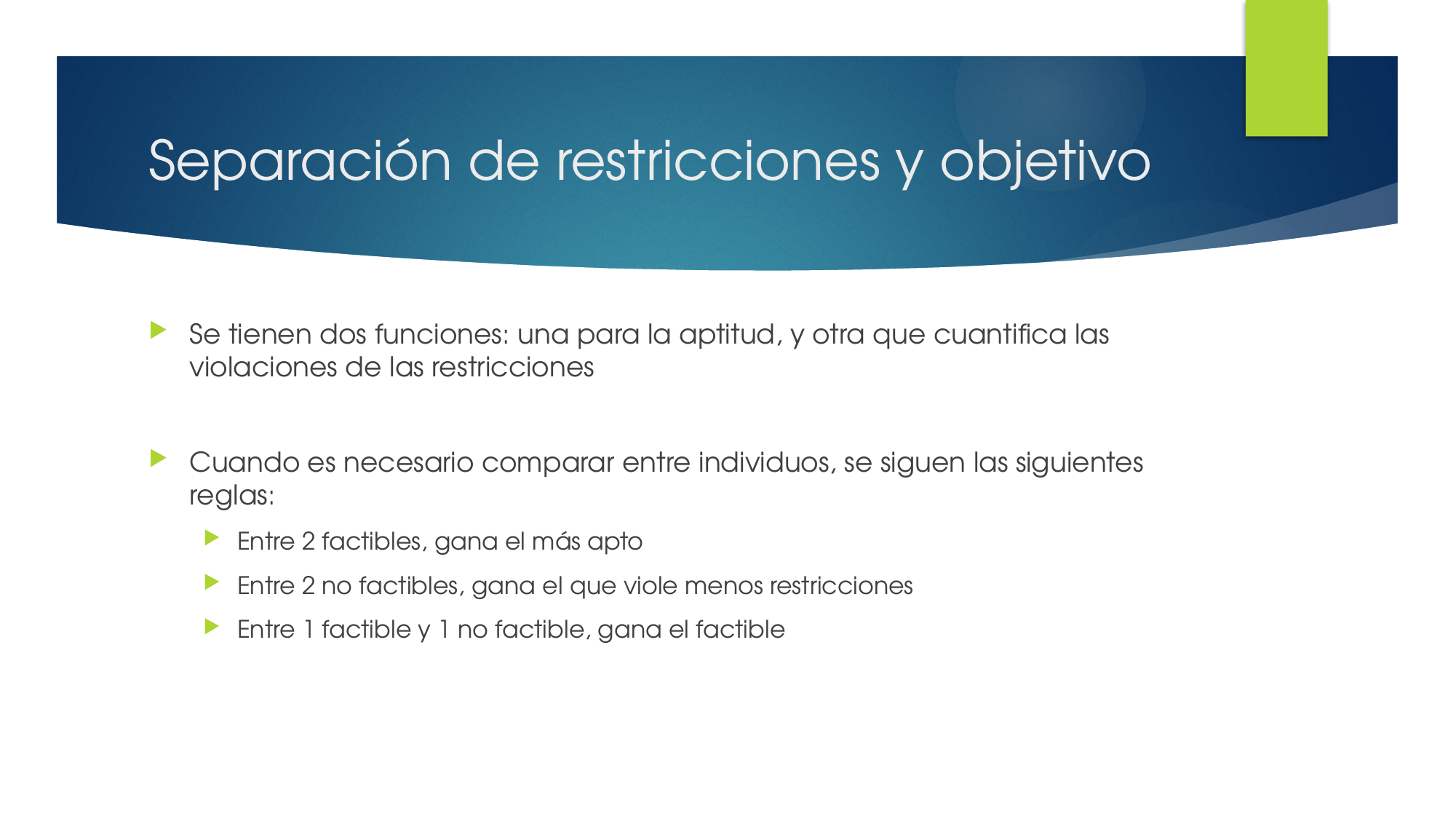

# Separación de restricciones y objetivo
Se tienen dos funciones: una para la aptitud, y otra que cuantifica las violaciones de las restricciones

Cuando es necesario comparar entre individuos, se siguen las siguientes reglas:
Entre 2 factibles, gana el más apto
Entre 2 no factibles, gana el que viole menos restricciones
Entre 1 factible y 1 no factible, gana el factible